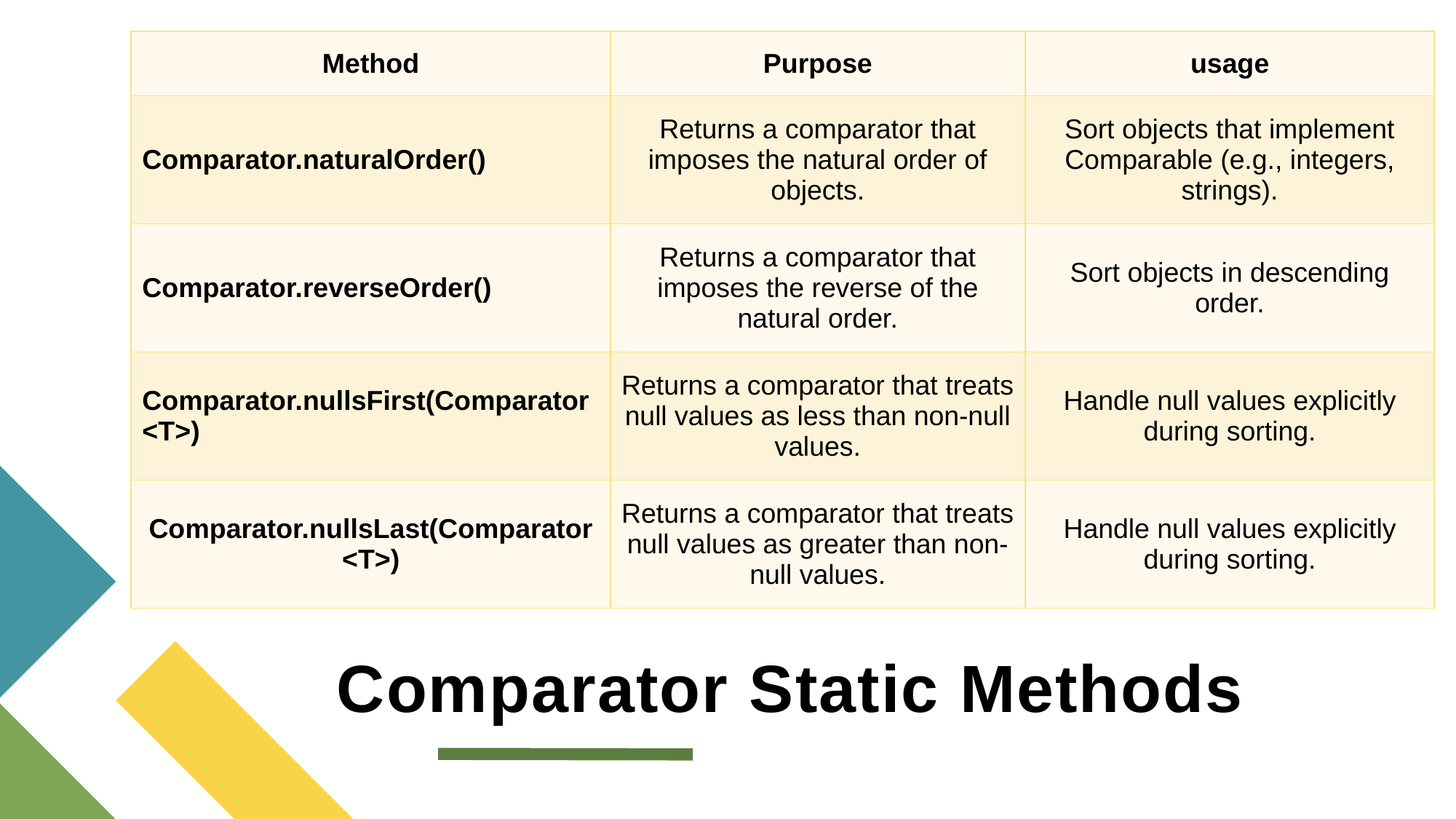

| Method | Purpose | usage |
| --- | --- | --- |
| Comparator.naturalOrder() | Returns a comparator that imposes the natural order of objects. | Sort objects that implement Comparable (e.g., integers, strings). |
| Comparator.reverseOrder() | Returns a comparator that imposes the reverse of the natural order. | Sort objects in descending order. |
| Comparator.nullsFirst(Comparator<T>) | Returns a comparator that treats null values as less than non-null values. | Handle null values explicitly during sorting. |
| Comparator.nullsLast(Comparator<T>) | Returns a comparator that treats null values as greater than non-null values. | Handle null values explicitly during sorting. |
# Comparator Static Methods